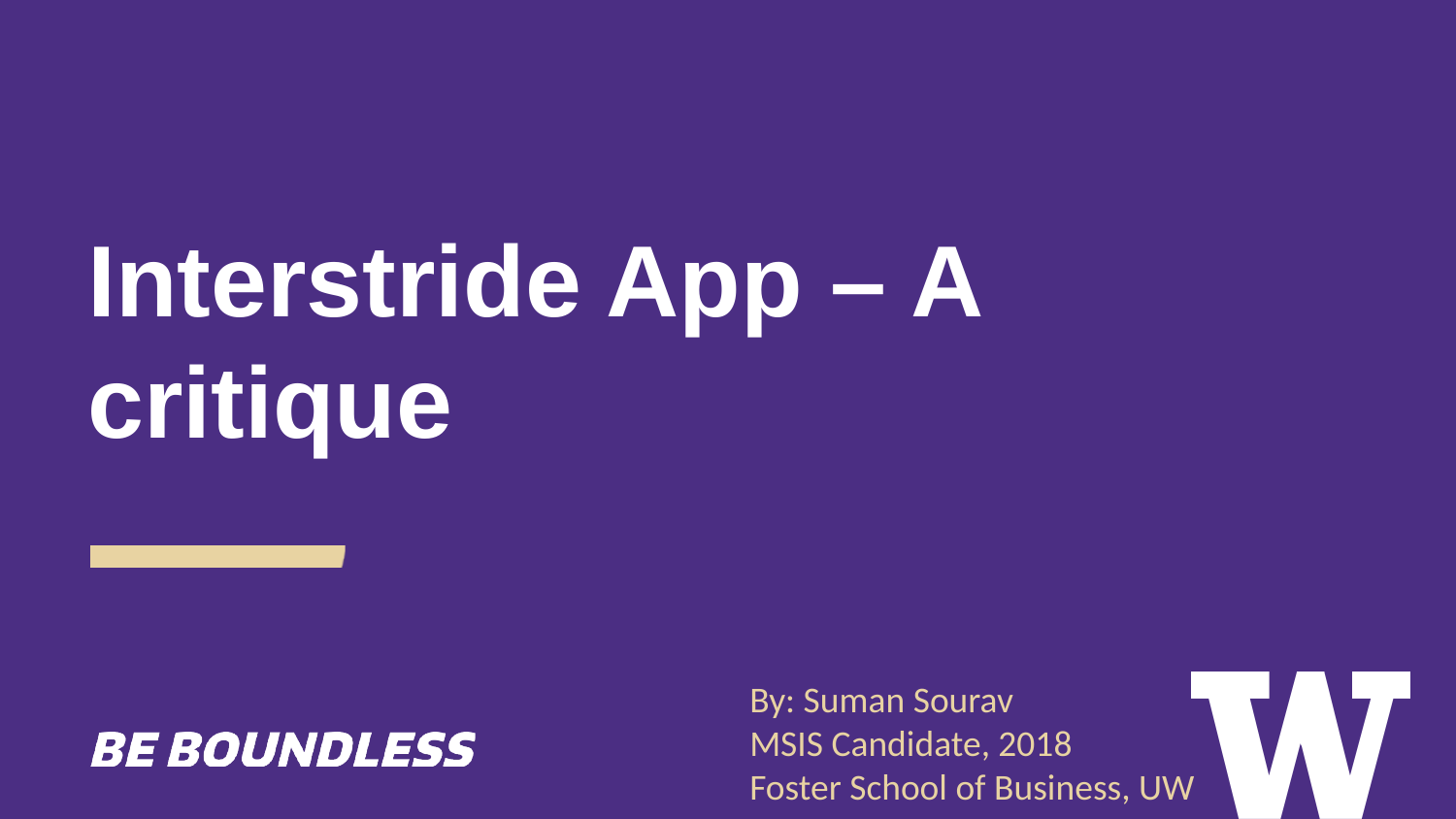

# Interstride App – A critique
By: Suman Sourav
MSIS Candidate, 2018
Foster School of Business, UW